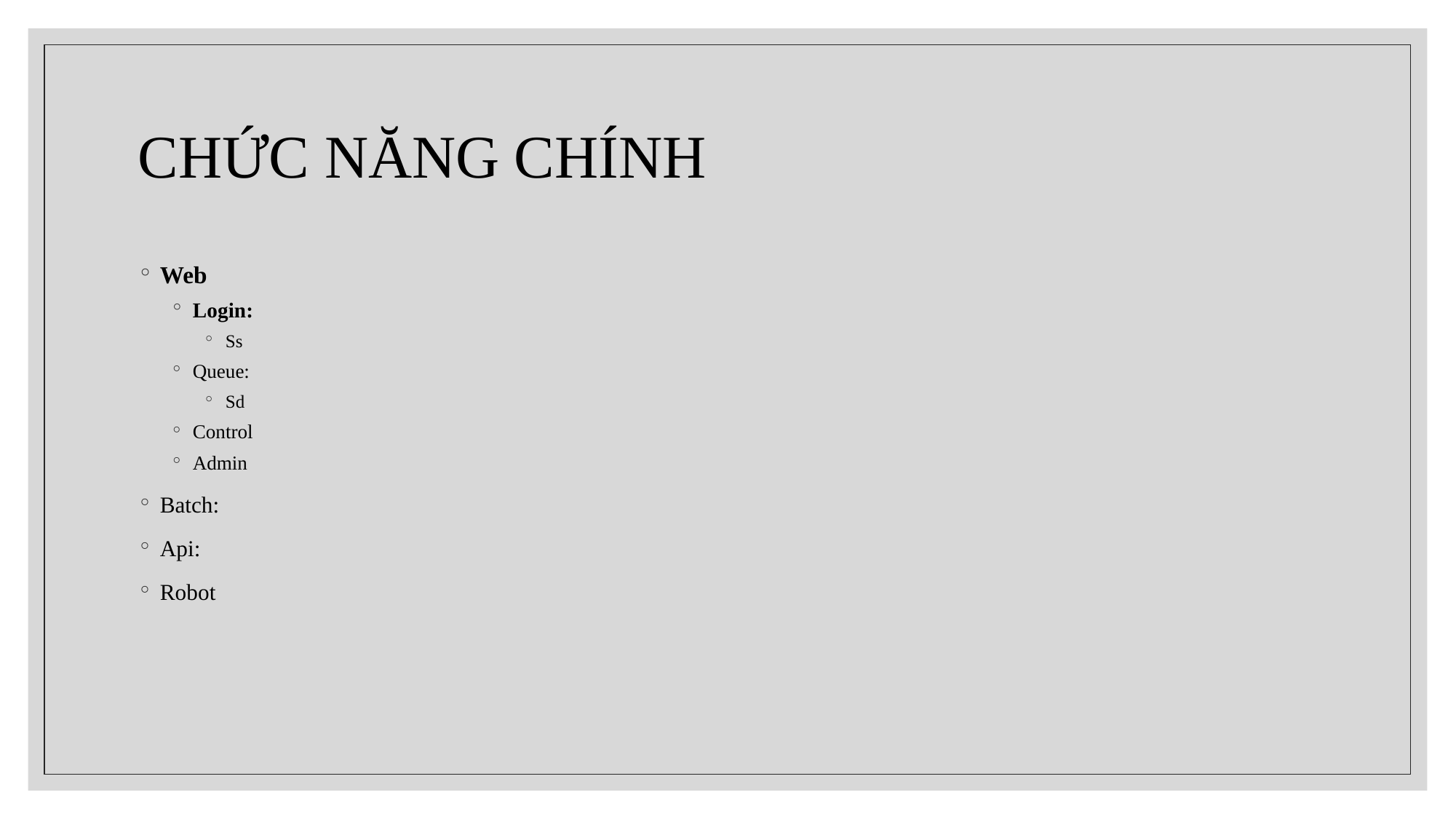

# Chức Năng chính
Web
Login:
Ss
Queue:
Sd
Control
Admin
Batch:
Api:
Robot